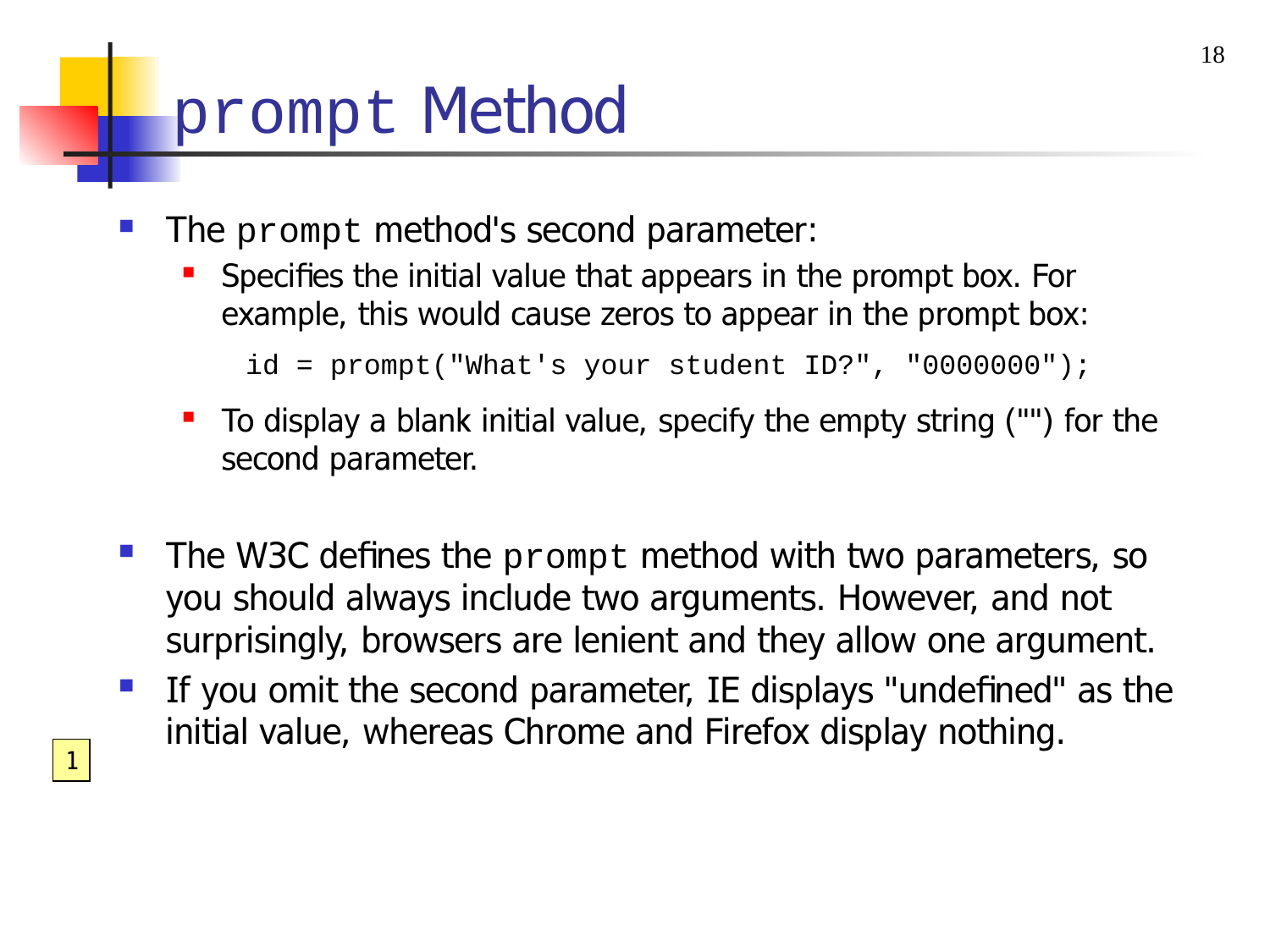

18
# prompt Method
The prompt method's second parameter:
Specifies the initial value that appears in the prompt box. For example, this would cause zeros to appear in the prompt box:
id = prompt("What's your student ID?", "0000000");
To display a blank initial value, specify the empty string ("") for the second parameter.

The W3C defines the prompt method with two parameters, so you should always include two arguments. However, and not surprisingly, browsers are lenient and they allow one argument.
If you omit the second parameter, IE displays "undefined" as the initial value, whereas Chrome and Firefox display nothing.
1